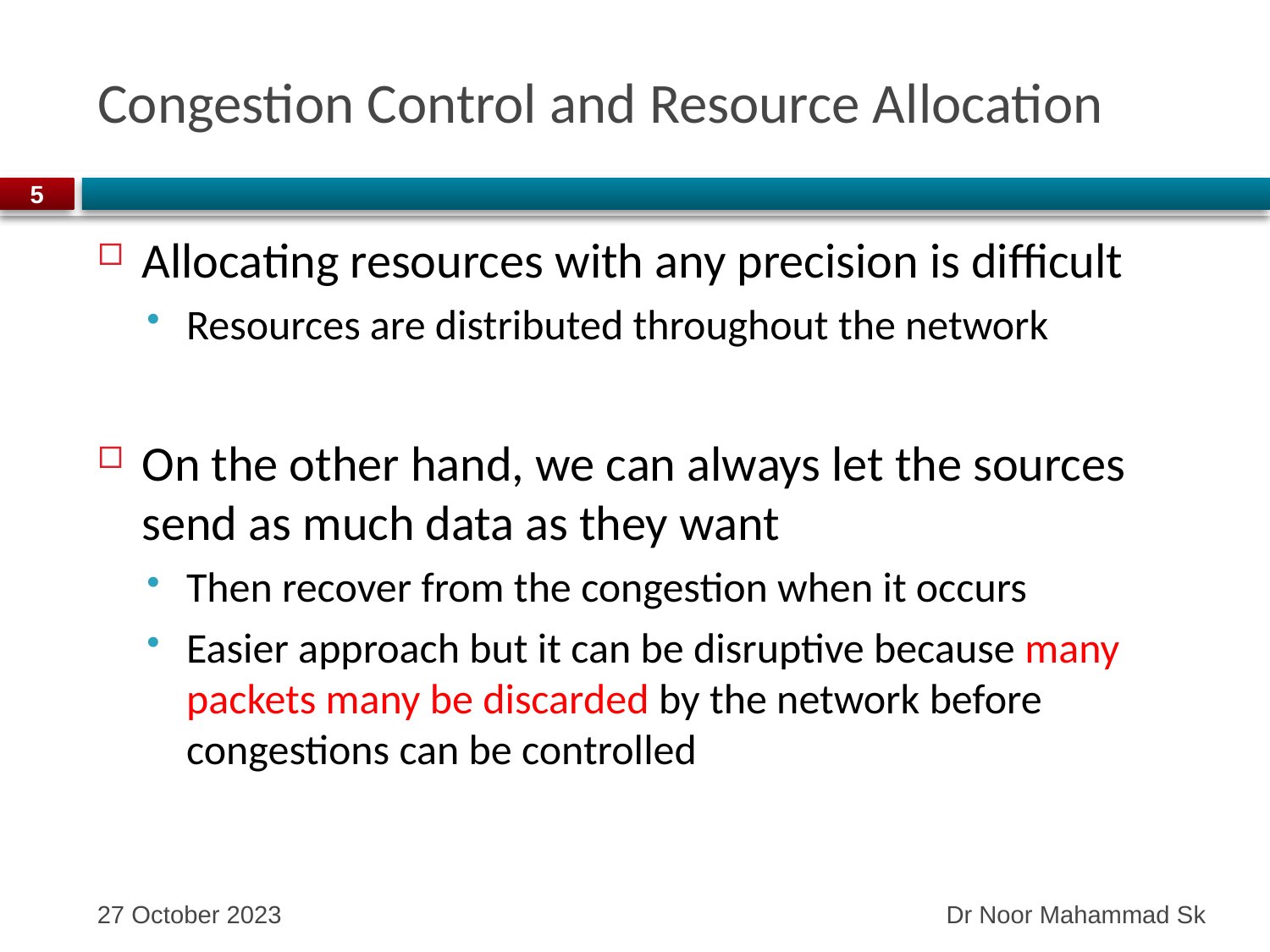

# Congestion Control and Resource Allocation
5
Allocating resources with any precision is difficult
Resources are distributed throughout the network

On the other hand, we can always let the sources send as much data as they want
Then recover from the congestion when it occurs
Easier approach but it can be disruptive because many packets many be discarded by the network before congestions can be controlled

Dr Noor Mahammad Sk
27 October 2023